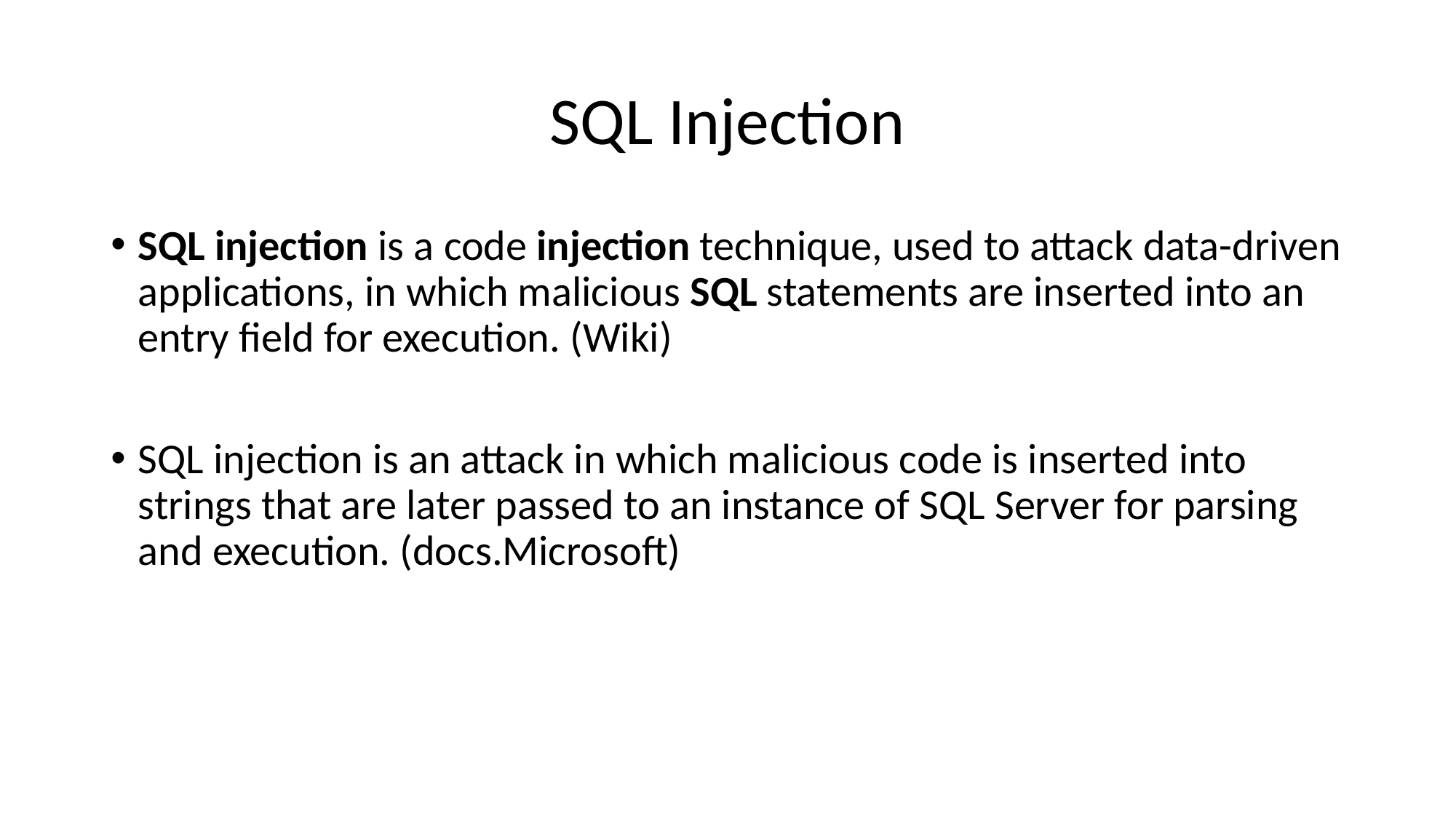

# SQL Injection
SQL injection is a code injection technique, used to attack data-driven applications, in which malicious SQL statements are inserted into an entry field for execution. (Wiki)

SQL injection is an attack in which malicious code is inserted into strings that are later passed to an instance of SQL Server for parsing and execution. (docs.Microsoft)